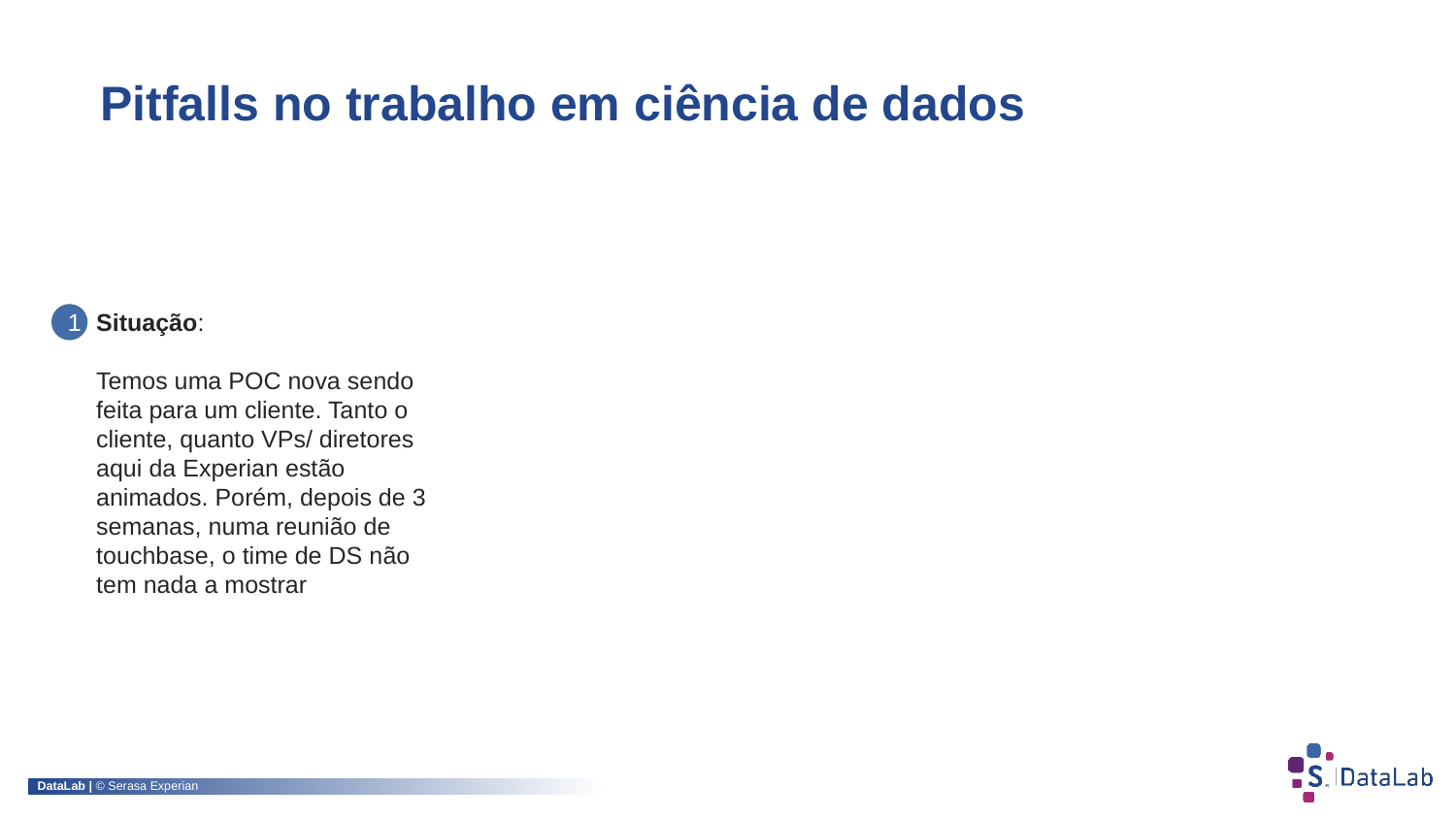

Pitfalls no trabalho em ciência de dados
1
Situação:

Temos uma POC nova sendo feita para um cliente. Tanto o cliente, quanto VPs/ diretores aqui da Experian estão animados. Porém, depois de 3 semanas, numa reunião de touchbase, o time de DS não tem nada a mostrar